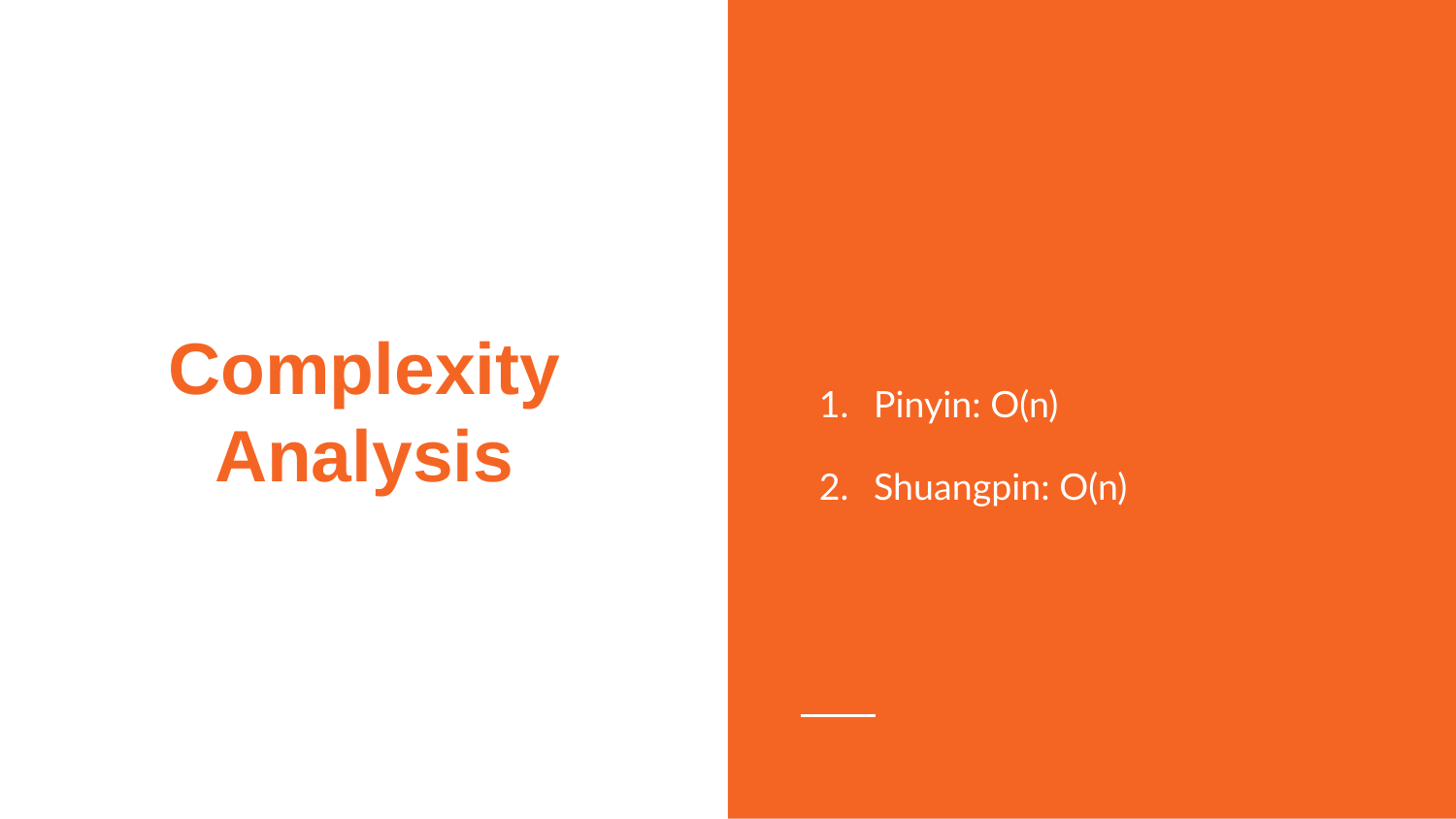

Pinyin: O(n)
Shuangpin: O(n)

# Complexity Analysis